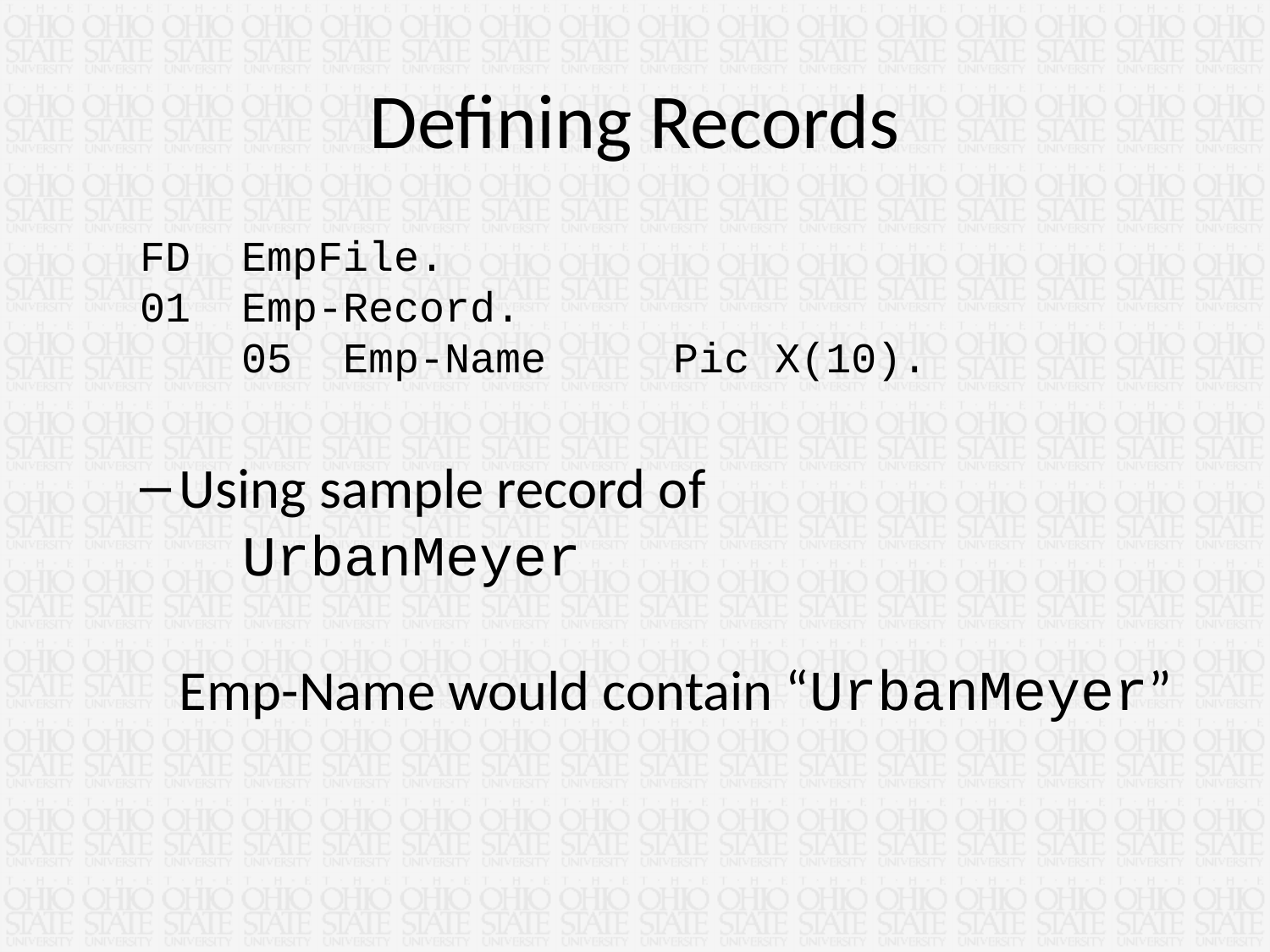

# Defining Records
FD  EmpFile.
01  Emp-Record.
    05  Emp-Name     Pic X(10).
Using sample record of
     UrbanMeyer
Emp-Name would contain “UrbanMeyer”